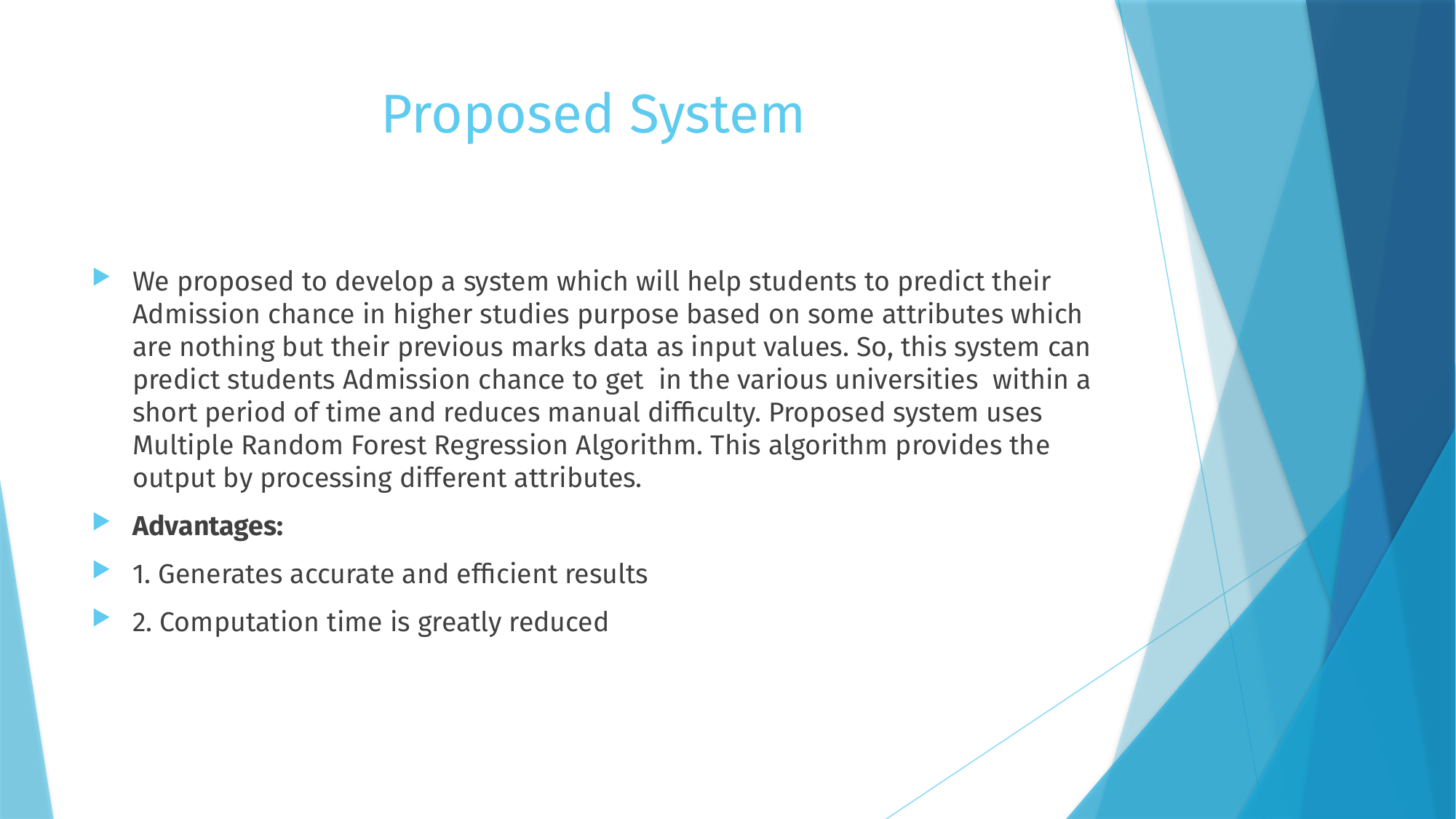

# Proposed System
We proposed to develop a system which will help students to predict their Admission chance in higher studies purpose based on some attributes which are nothing but their previous marks data as input values. So, this system can predict students Admission chance to get  in the various universities  within a short period of time and reduces manual difficulty. Proposed system uses Multiple Random Forest Regression Algorithm. This algorithm provides the output by processing different attributes.
Advantages:
1. Generates accurate and efficient results
2. Computation time is greatly reduced